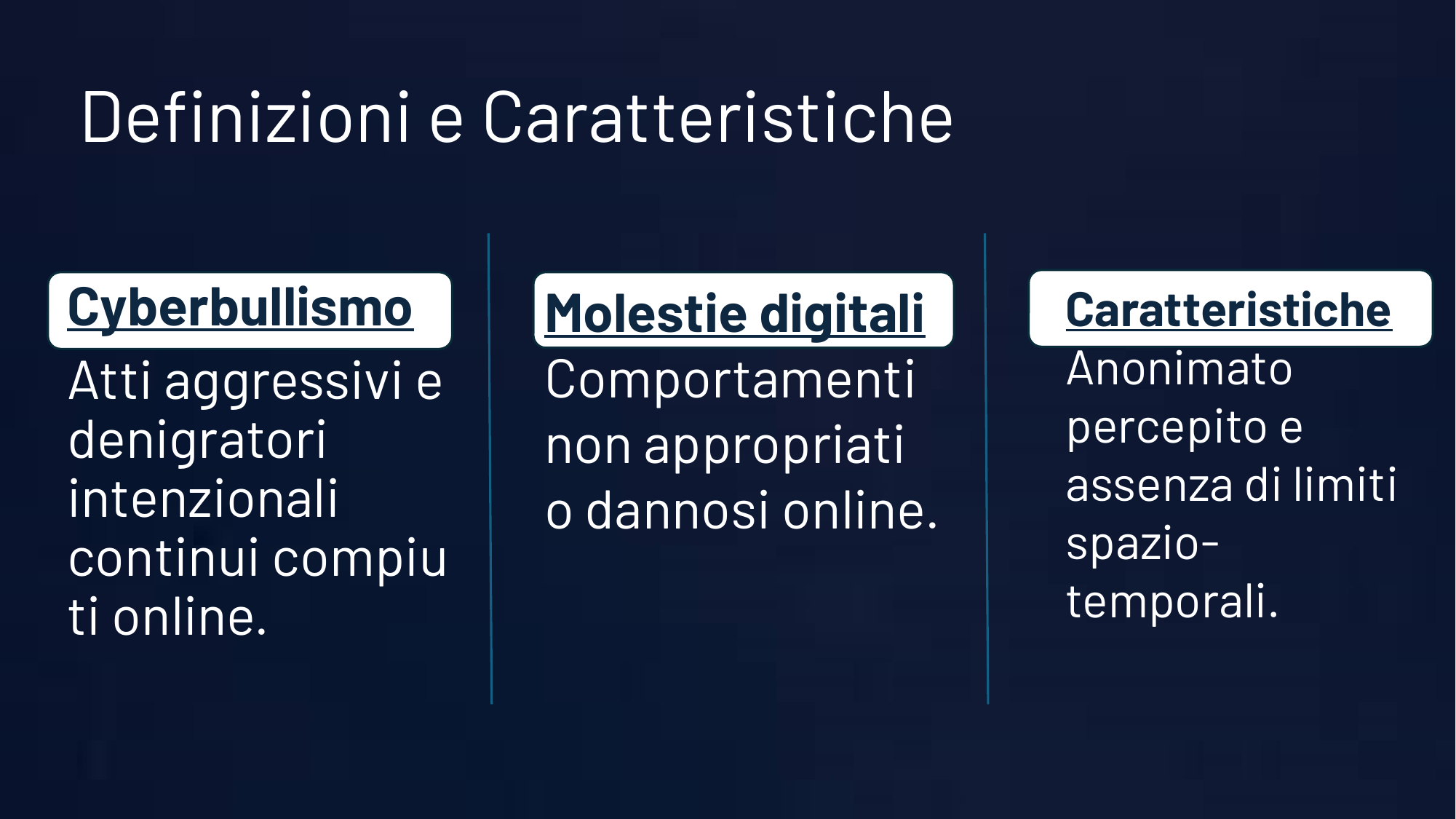

# Definizioni e Caratteristiche

Molestie digitali
Comportamenti non appropriati o dannosi online.

Caratteristiche
Anonimato percepito e assenza di limiti spazio-temporali.

Cyberbullismo
Atti aggressivi e denigratori intenzionali continui compiuti online.